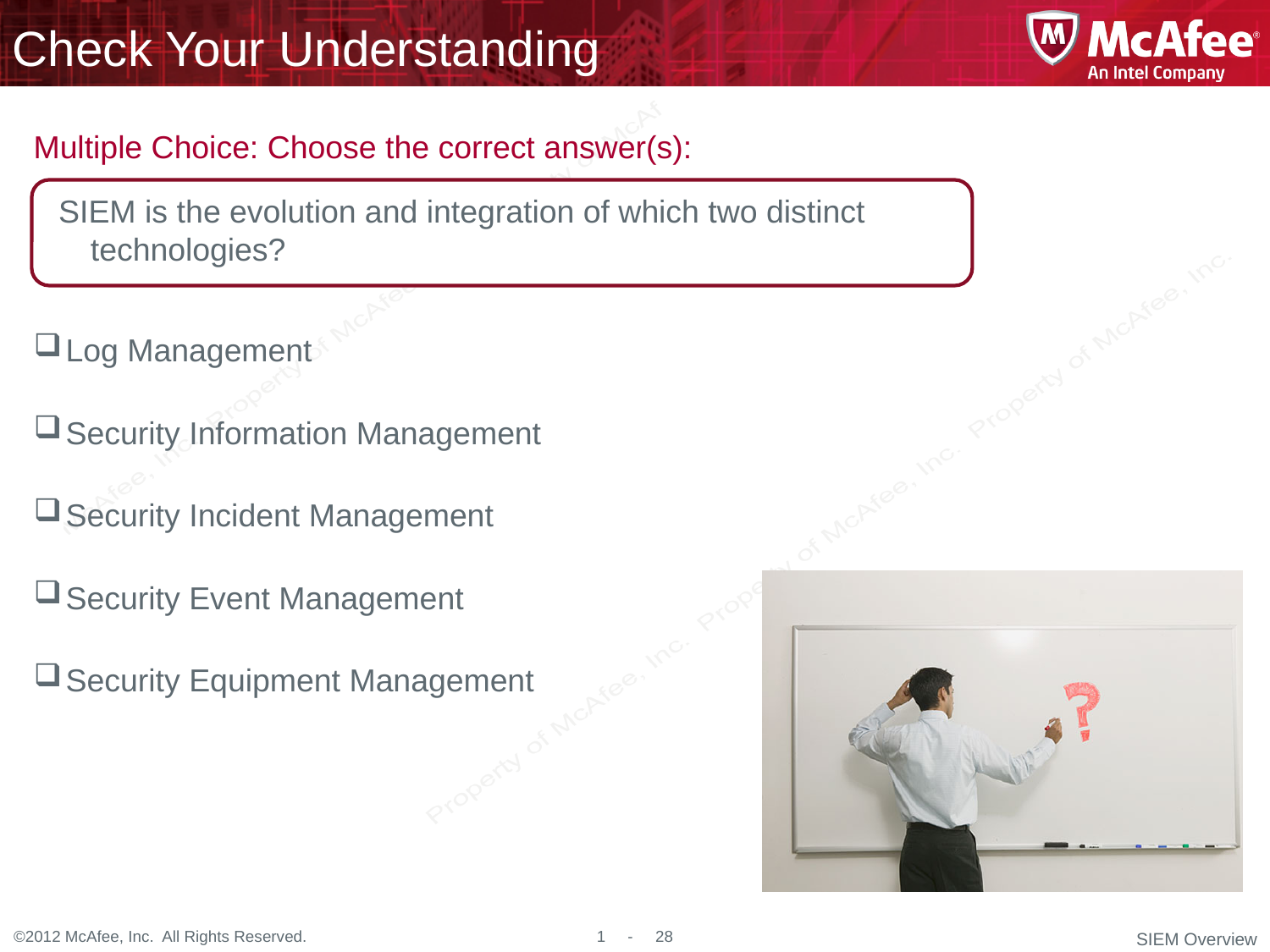

SIEM is the evolution and integration of which two distinct technologies?

Log Management
Security Information Management
Security Incident Management
Security Event Management
Security Equipment Management

SIEM Overview